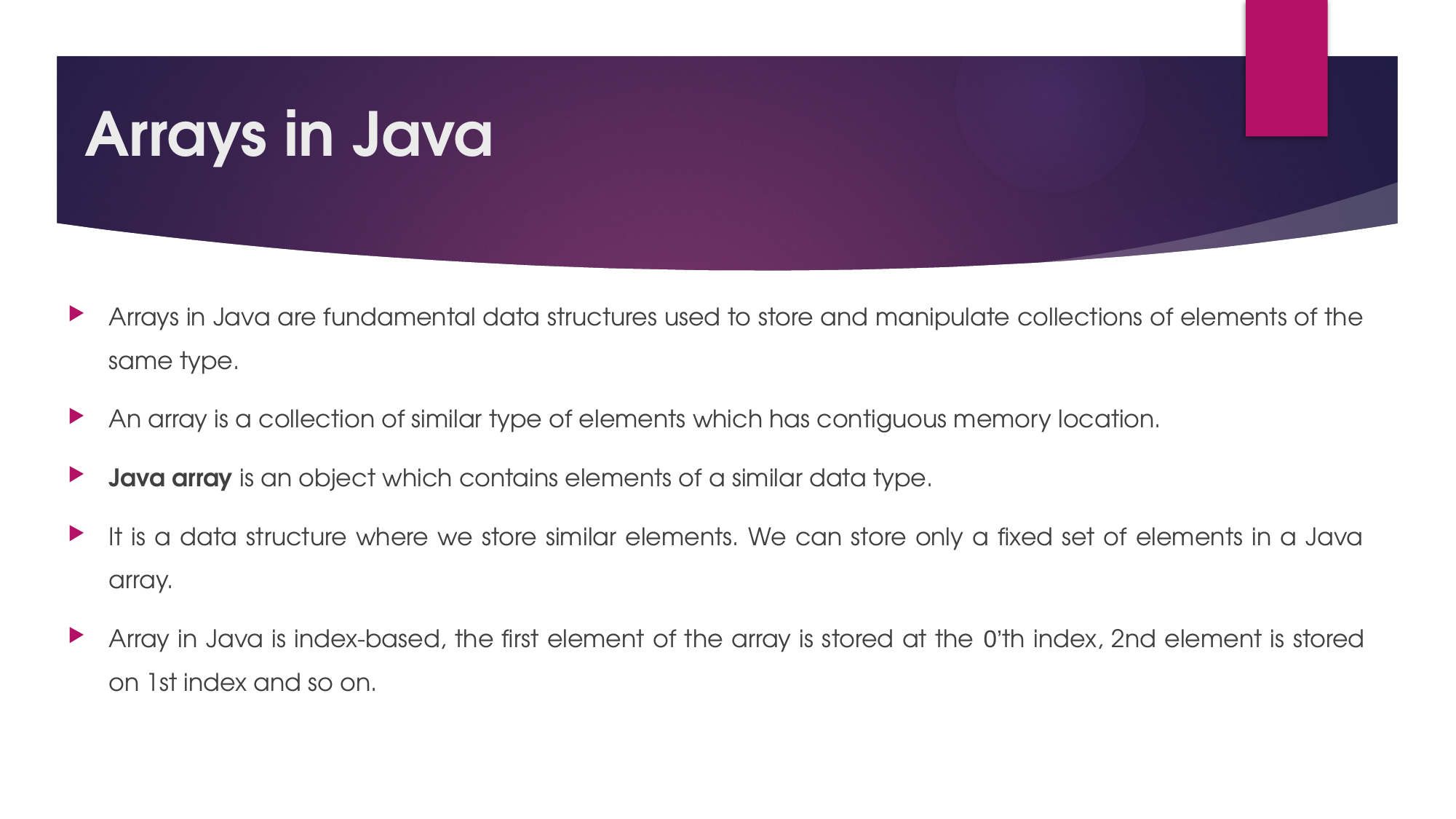

# Arrays in Java
Arrays in Java are fundamental data structures used to store and manipulate collections of elements of the same type.
An array is a collection of similar type of elements which has contiguous memory location.
Java array is an object which contains elements of a similar data type.
It is a data structure where we store similar elements. We can store only a fixed set of elements in a Java array.
Array in Java is index-based, the first element of the array is stored at the 0’th index, 2nd element is stored on 1st index and so on.